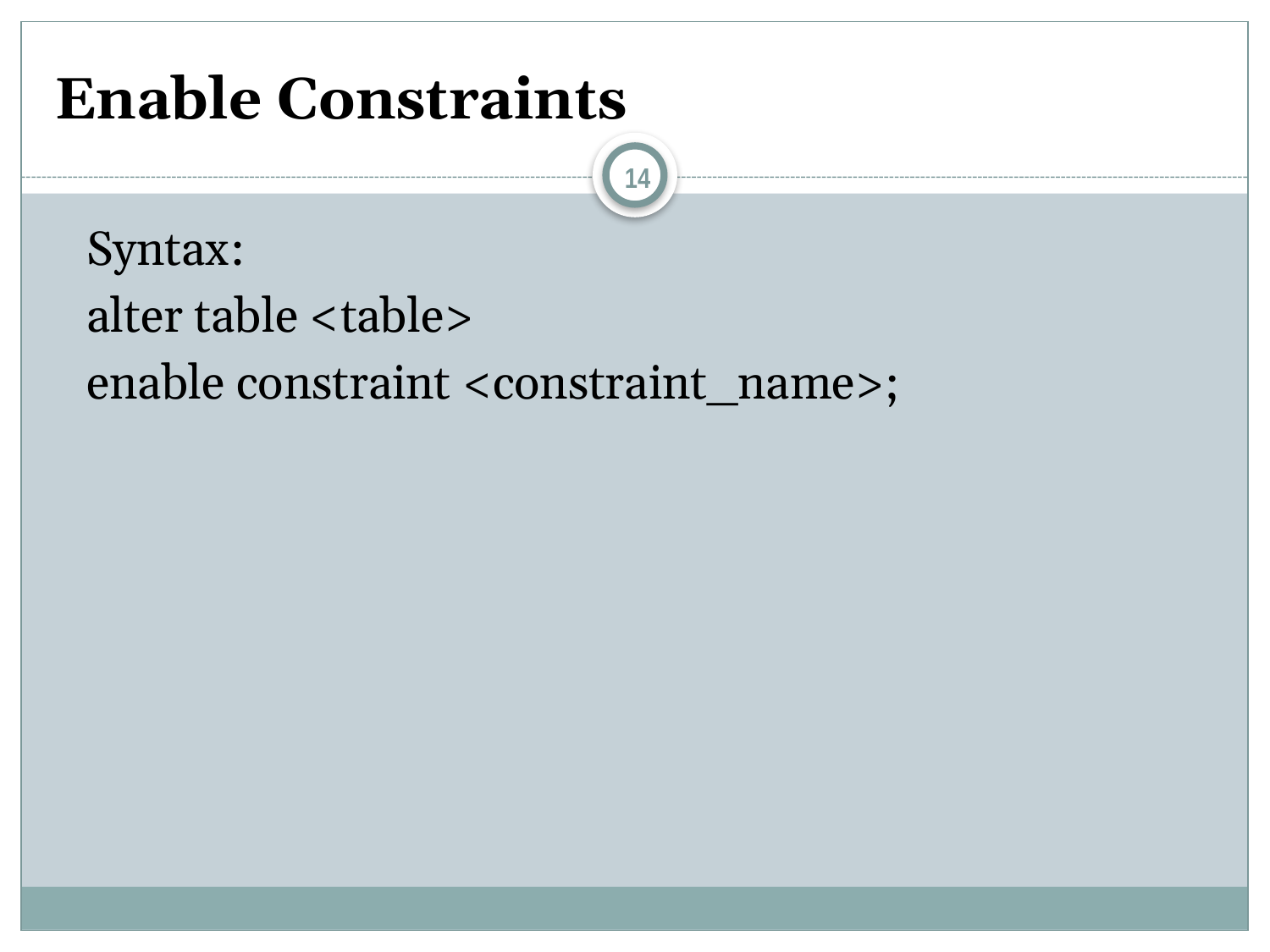

# Enable Constraints
14
Syntax:
alter table <table>
enable constraint <constraint_name>;